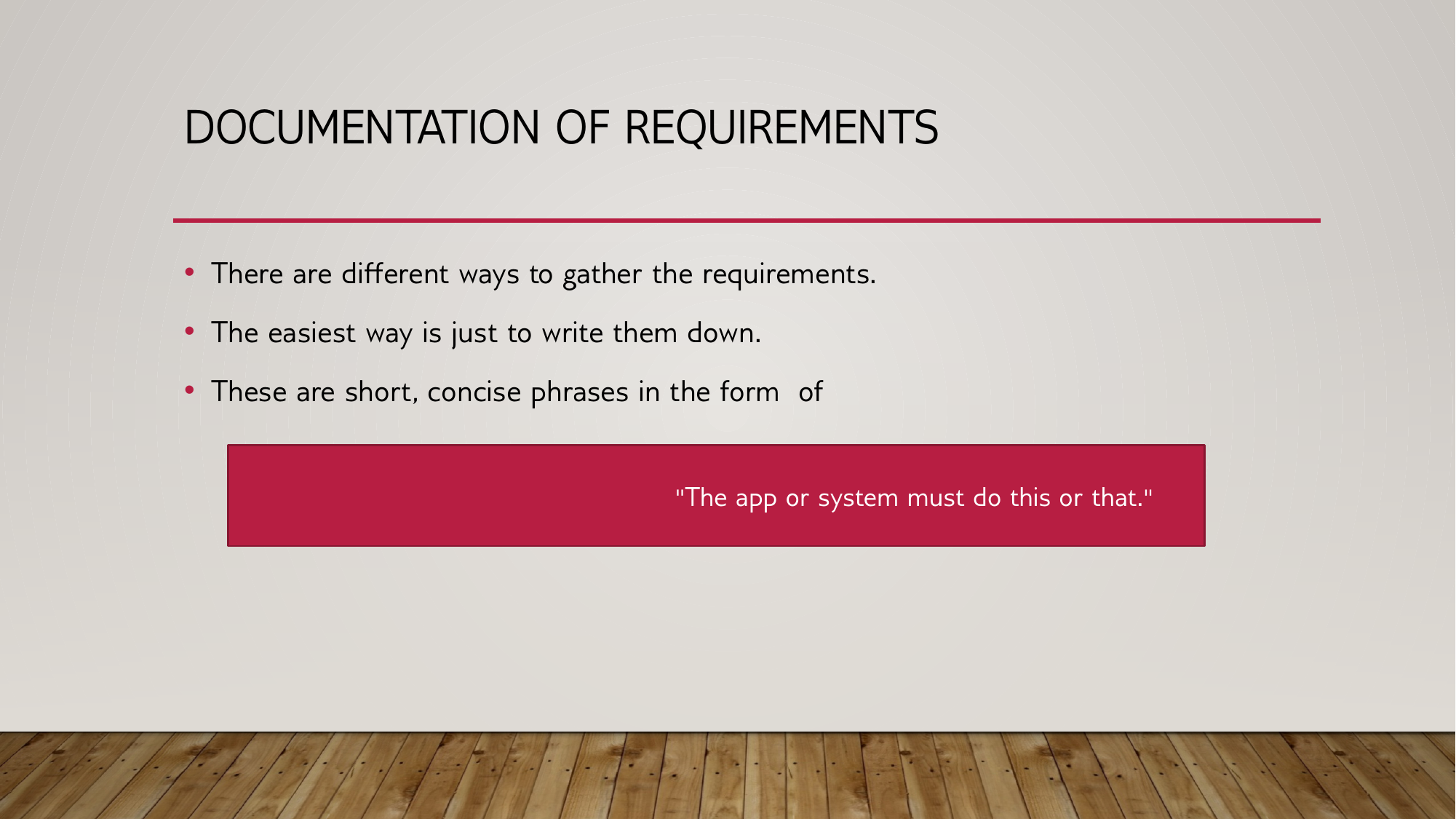

# Documentation of requirements
There are different ways to gather the requirements.
The easiest way is just to write them down.
These are short, concise phrases in the form  of

				"The app or system must do this or that."